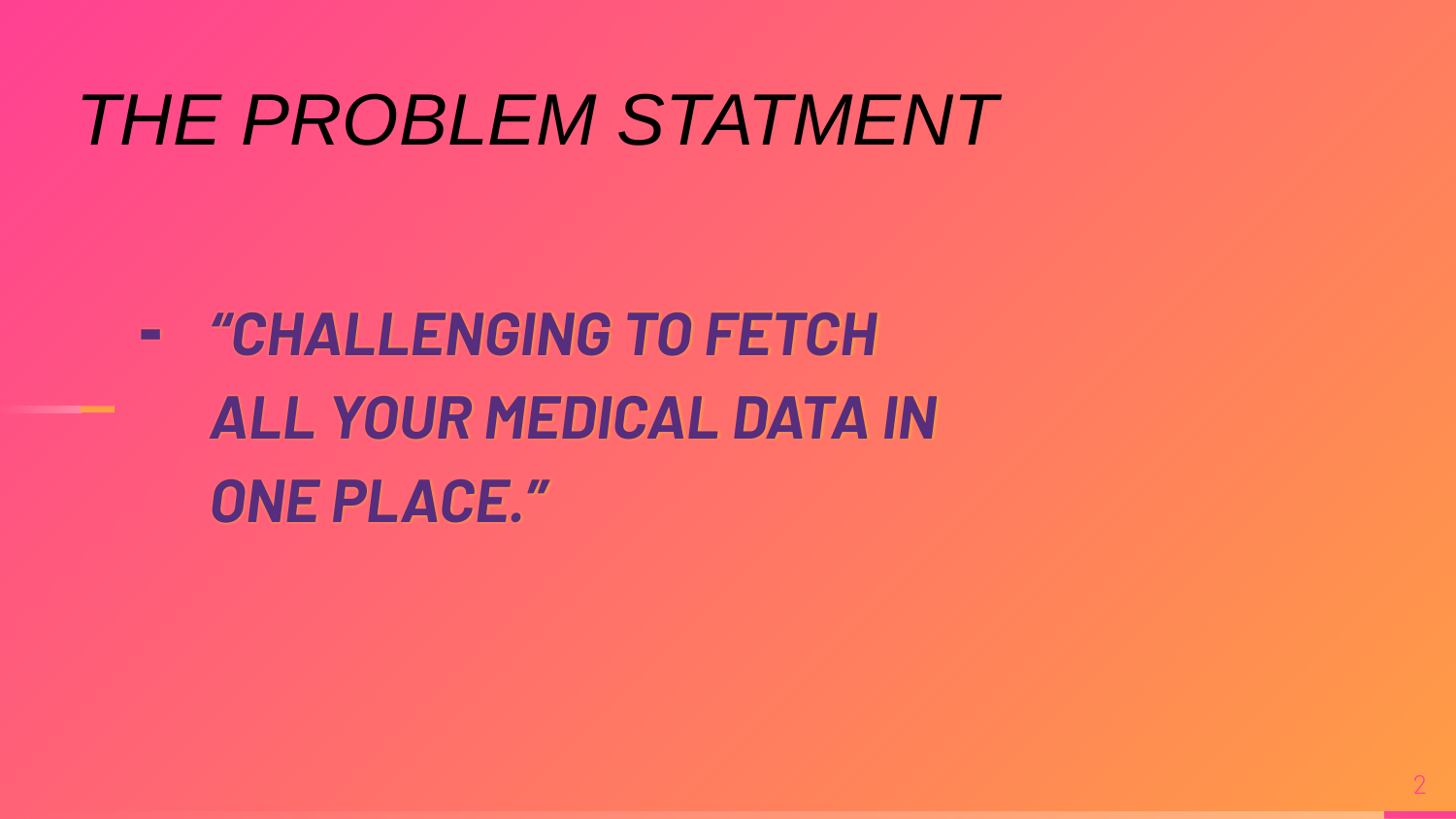

THE PROBLEM STATMENT
“CHALLENGING TO FETCH ALL YOUR MEDICAL DATA IN ONE PLACE.”
2